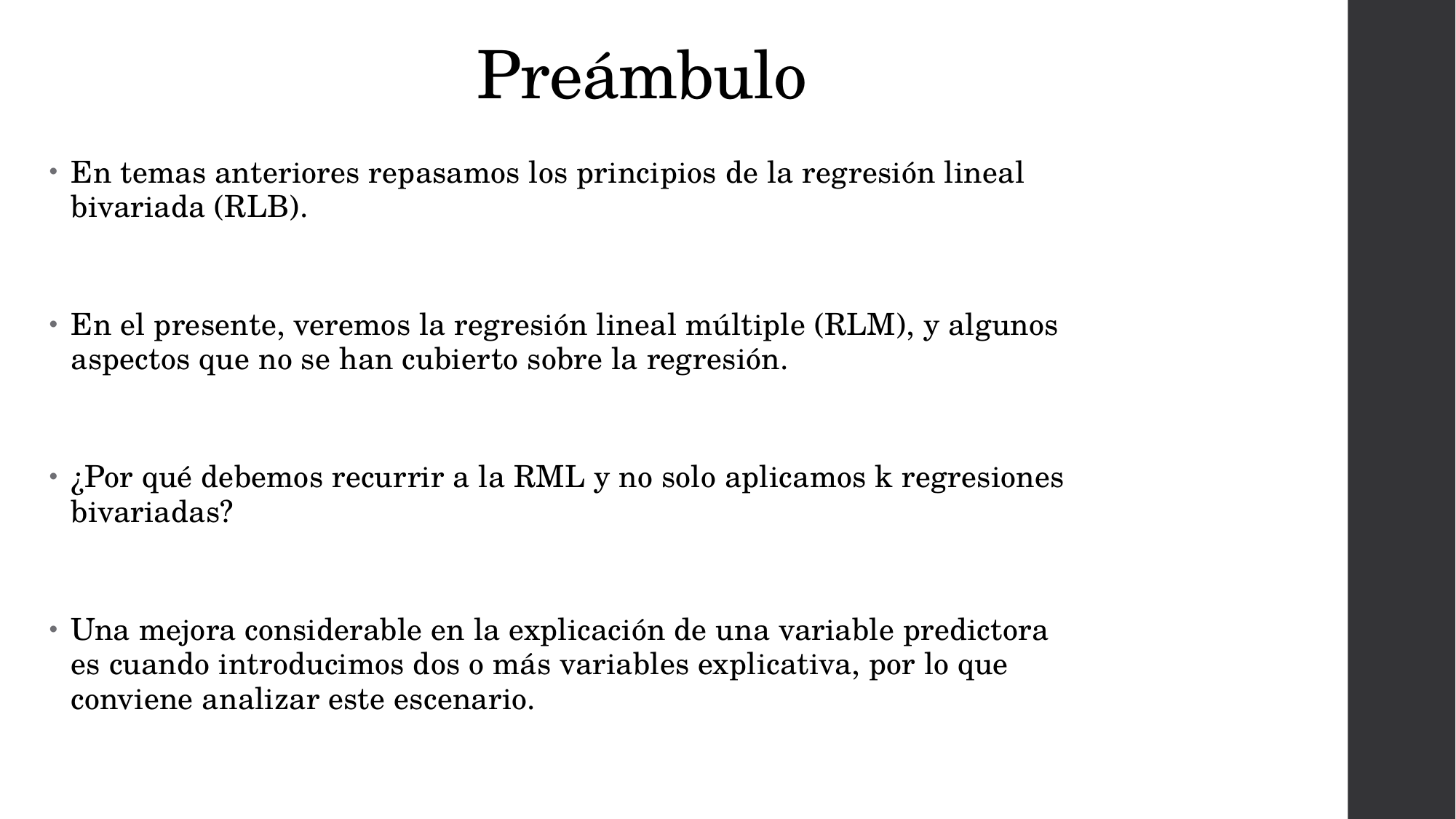

# Preámbulo
En temas anteriores repasamos los principios de la regresión lineal bivariada (RLB).

En el presente, veremos la regresión lineal múltiple (RLM), y algunos aspectos que no se han cubierto sobre la regresión.

¿Por qué debemos recurrir a la RML y no solo aplicamos k regresiones bivariadas?

Una mejora considerable en la explicación de una variable predictora es cuando introducimos dos o más variables explicativa, por lo que conviene analizar este escenario.